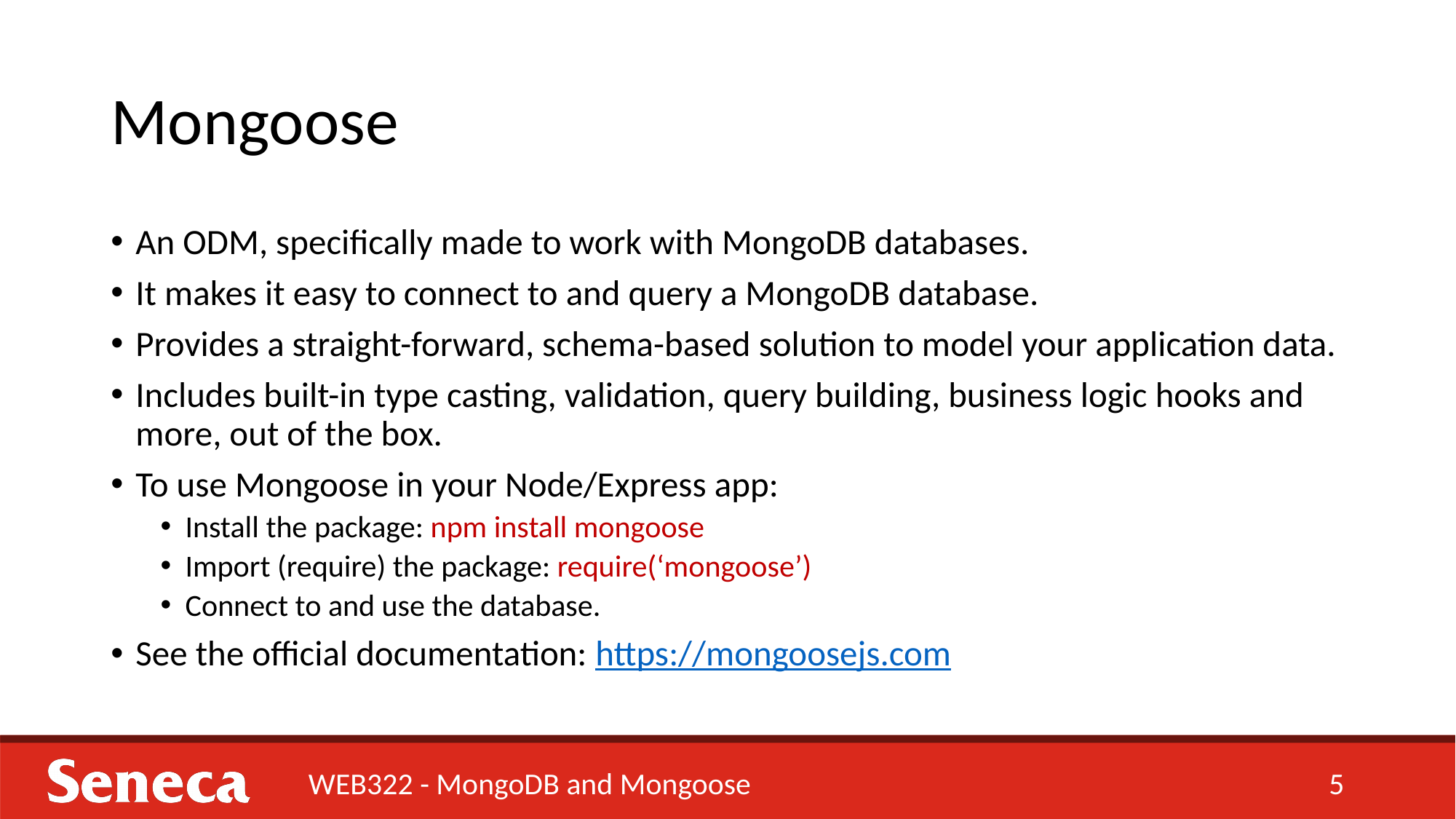

# Mongoose
An ODM, specifically made to work with MongoDB databases.
It makes it easy to connect to and query a MongoDB database.
Provides a straight-forward, schema-based solution to model your application data.
Includes built-in type casting, validation, query building, business logic hooks and more, out of the box.
To use Mongoose in your Node/Express app:
Install the package: npm install mongoose
Import (require) the package: require(‘mongoose’)
Connect to and use the database.
See the official documentation: https://mongoosejs.com
WEB322 - MongoDB and Mongoose
5